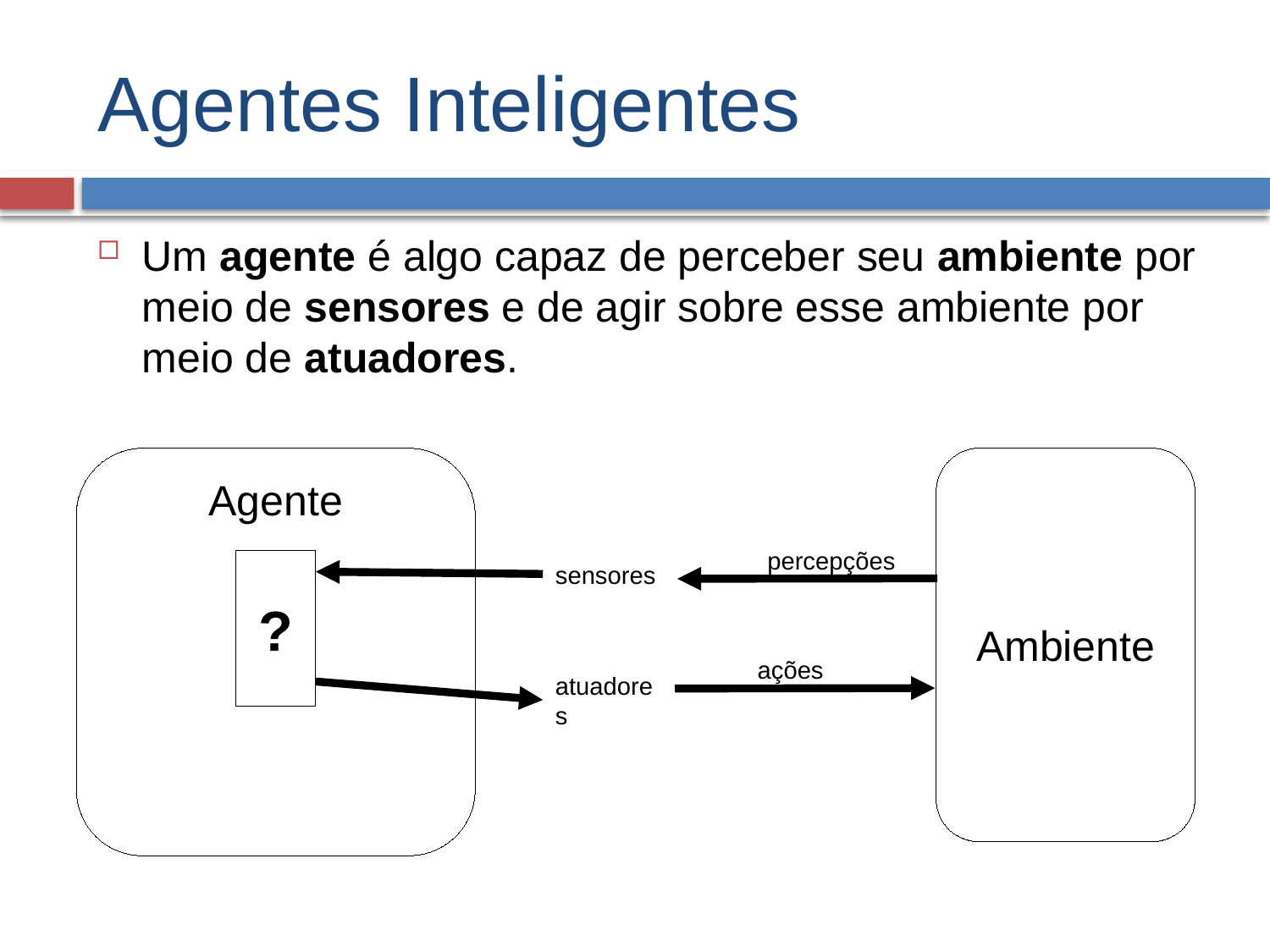

# Agentes Inteligentes
Um agente é algo capaz de perceber seu ambiente por meio de sensores e de agir sobre esse ambiente por meio de atuadores.

Agente

Ambiente

percepções

?

sensores
ações
atuadores